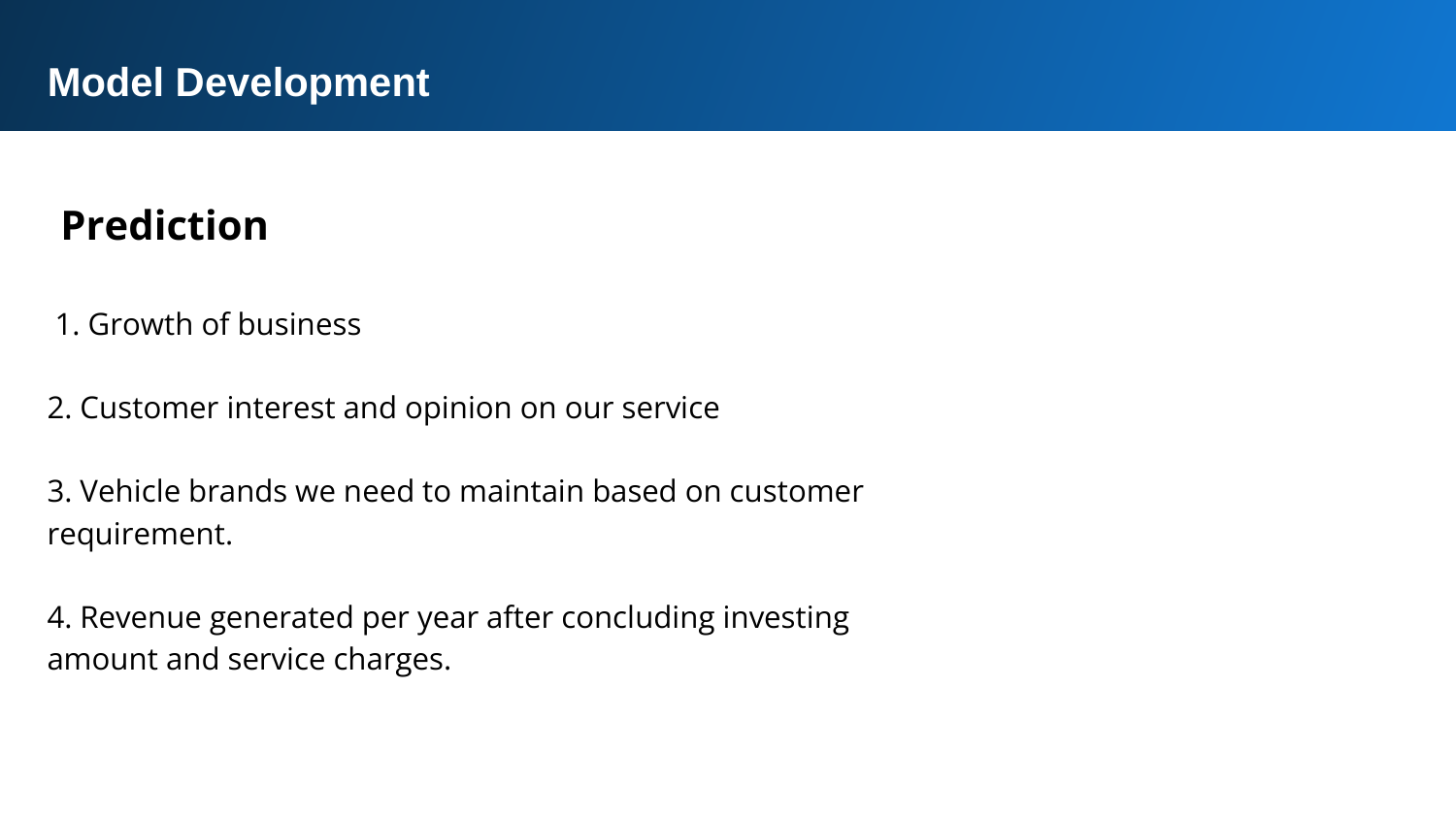

Model Development
Prediction
 1. Growth of business

2. Customer interest and opinion on our service

3. Vehicle brands we need to maintain based on customer requirement.

4. Revenue generated per year after concluding investing amount and service charges.